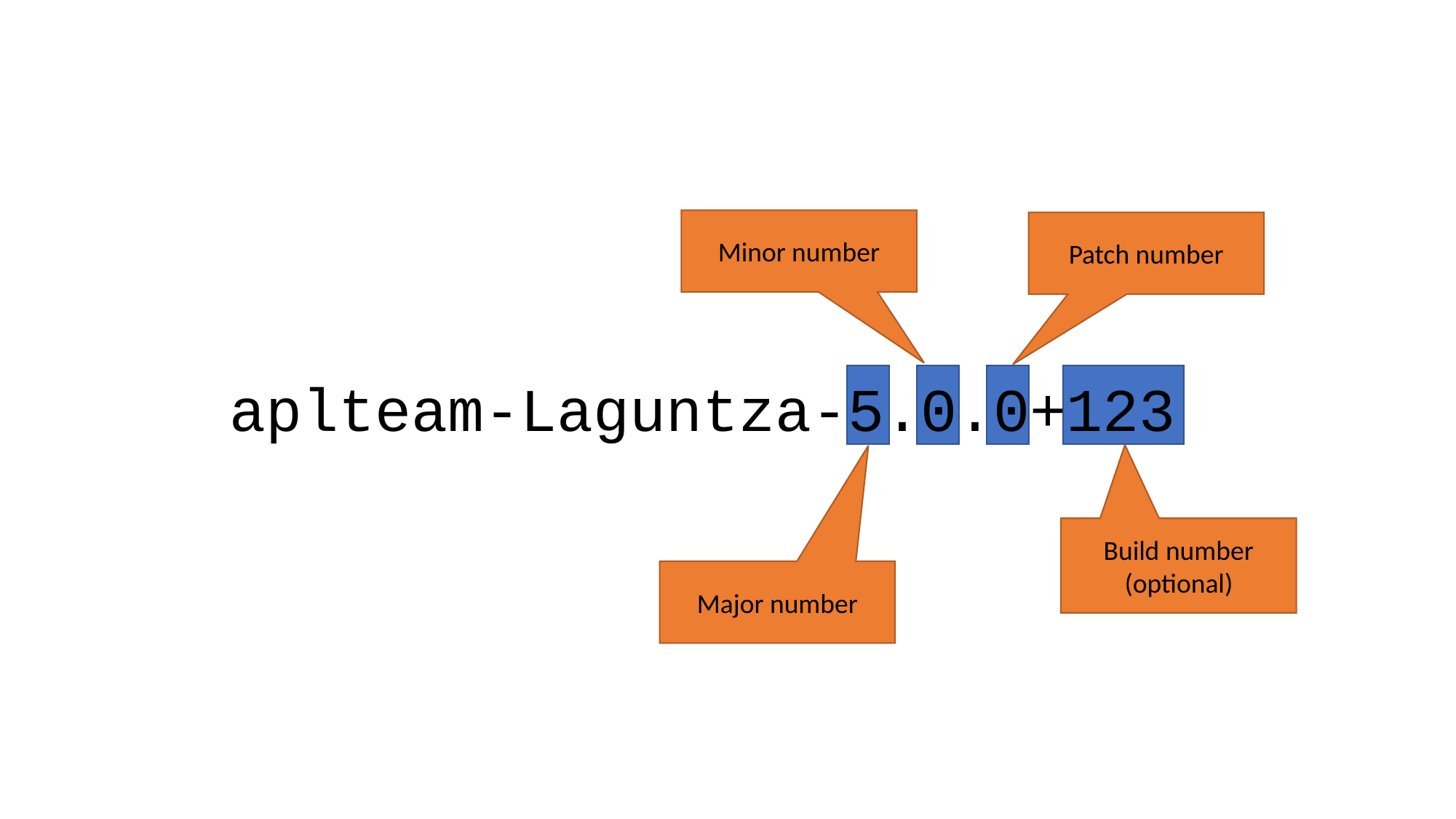

Minor number

Patch number

aplteam-Laguntza-5.0.0+123

Major number

Build number (optional)